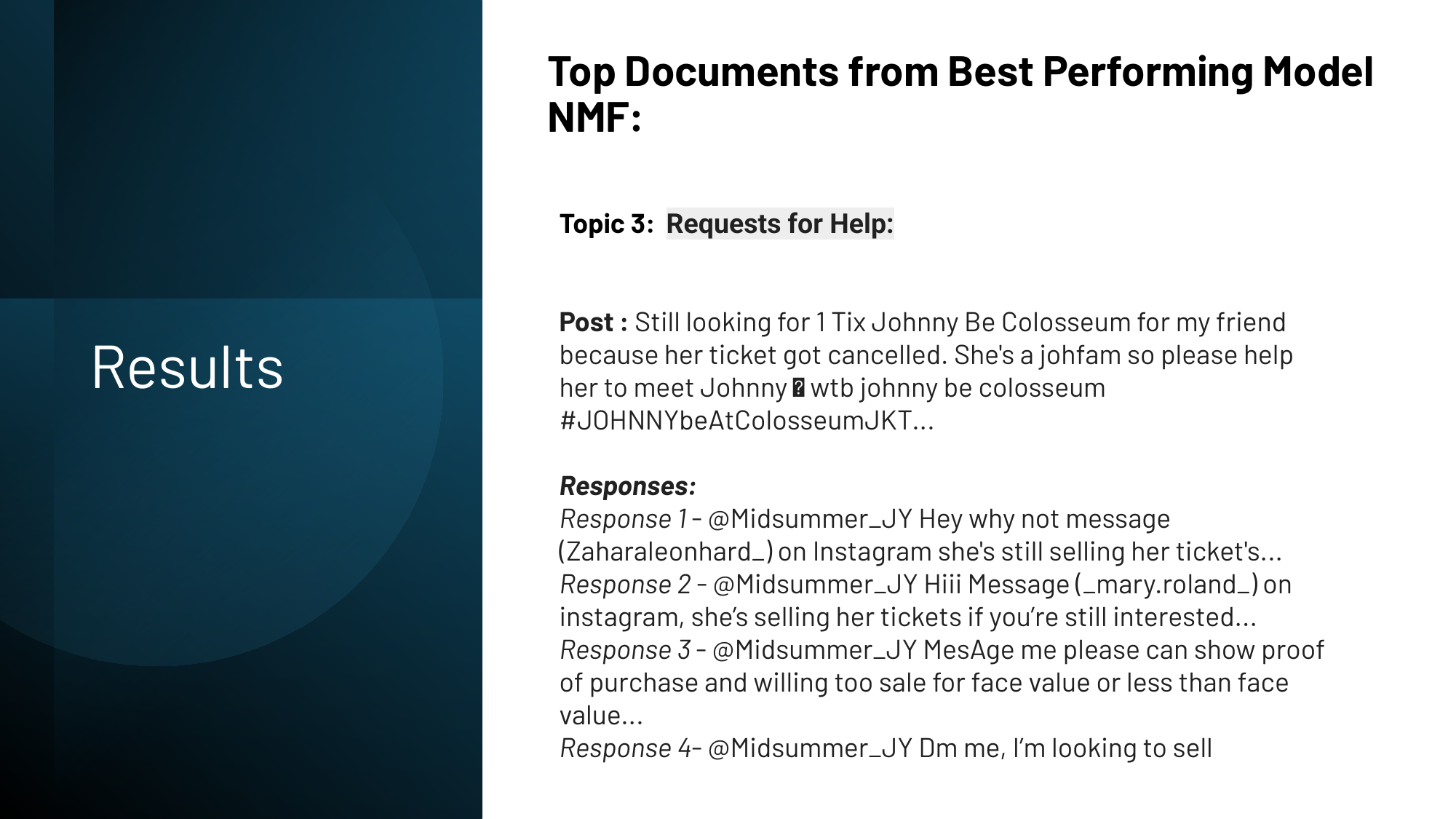

Top Documents from Best Performing Model NMF:

Topic 3:  Requests for Help:

Post : Still looking for 1 Tix Johnny Be Colosseum for my friend because her ticket got cancelled. She's a johfam so please help her to meet Johnny 🥺 wtb johnny be colosseum #JOHNNYbeAtColosseumJKT...

Responses:
Response 1 - @Midsummer_JY Hey why not message (Zaharaleonhard_) on Instagram she's still selling her ticket's...
Response 2 - @Midsummer_JY Hiii Message (_mary.roland_) on instagram, she’s selling her tickets if you’re still interested...
Response 3 - @Midsummer_JY MesAge me please can show proof of purchase and willing too sale for face value or less than face value...
Response 4- @Midsummer_JY Dm me, I’m looking to sell

# Results